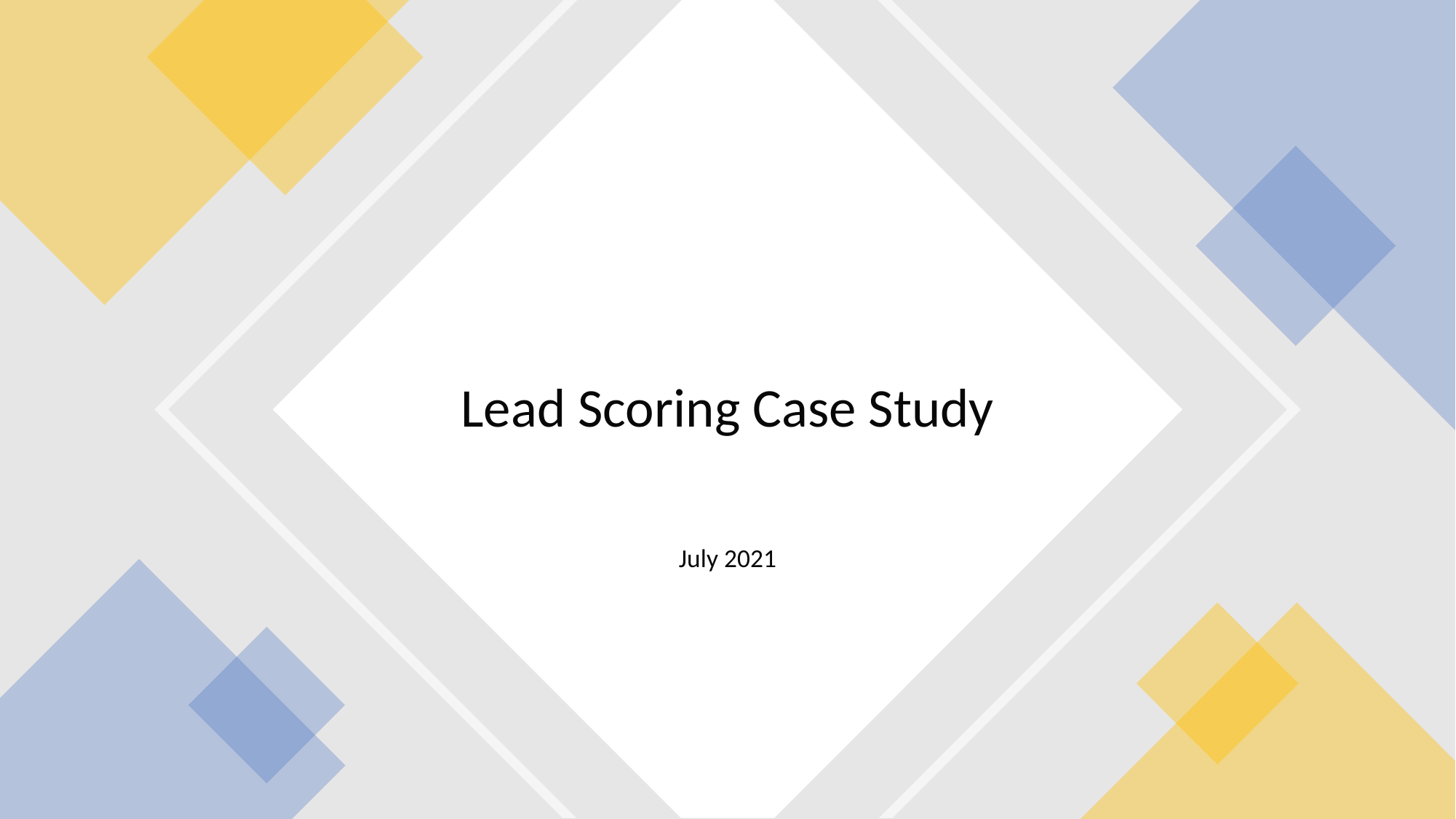

# Lead Scoring Case Study
July 2021